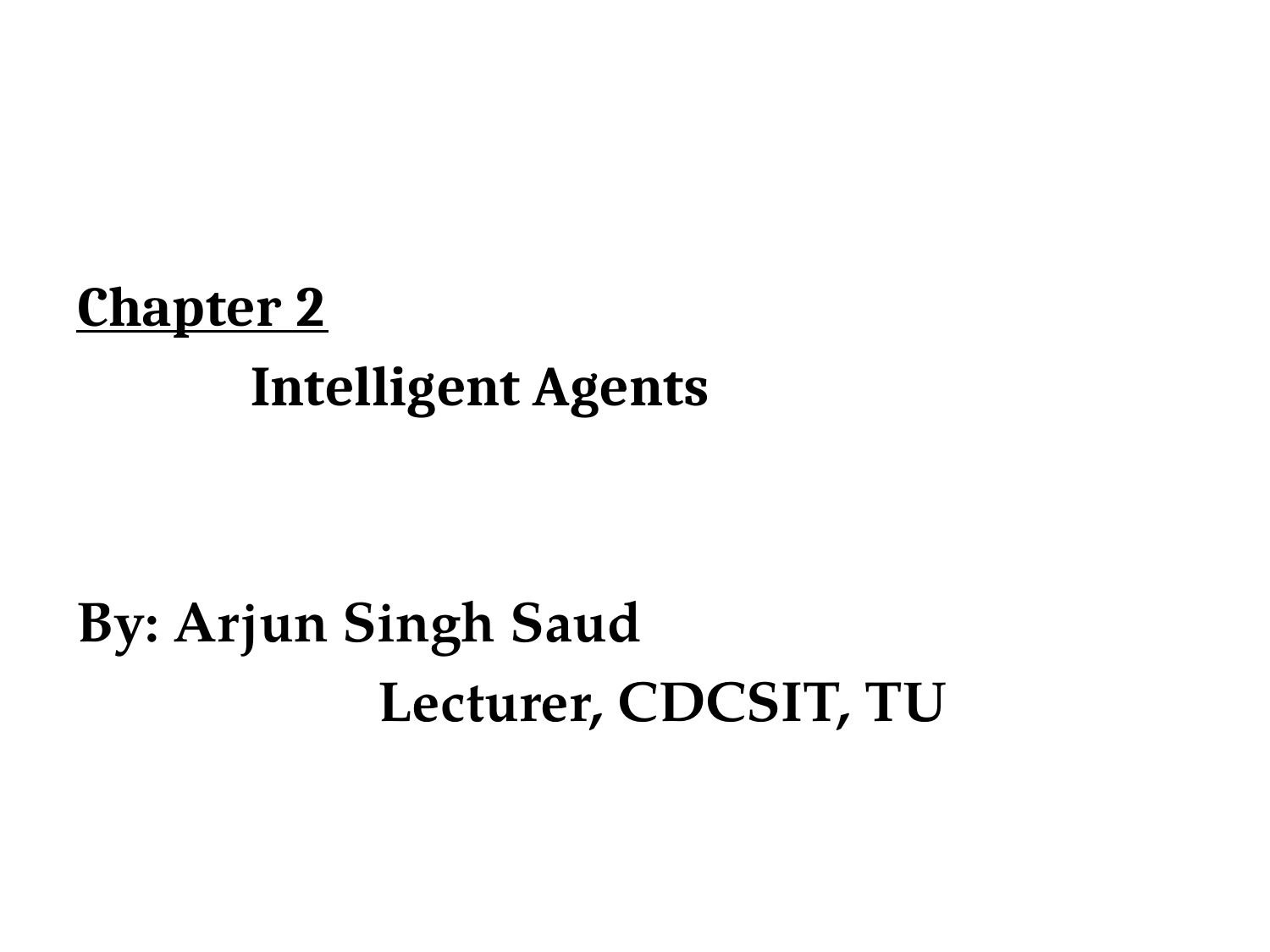

Chapter 2
		Intelligent Agents

By: Arjun Singh Saud
			Lecturer, CDCSIT, TU